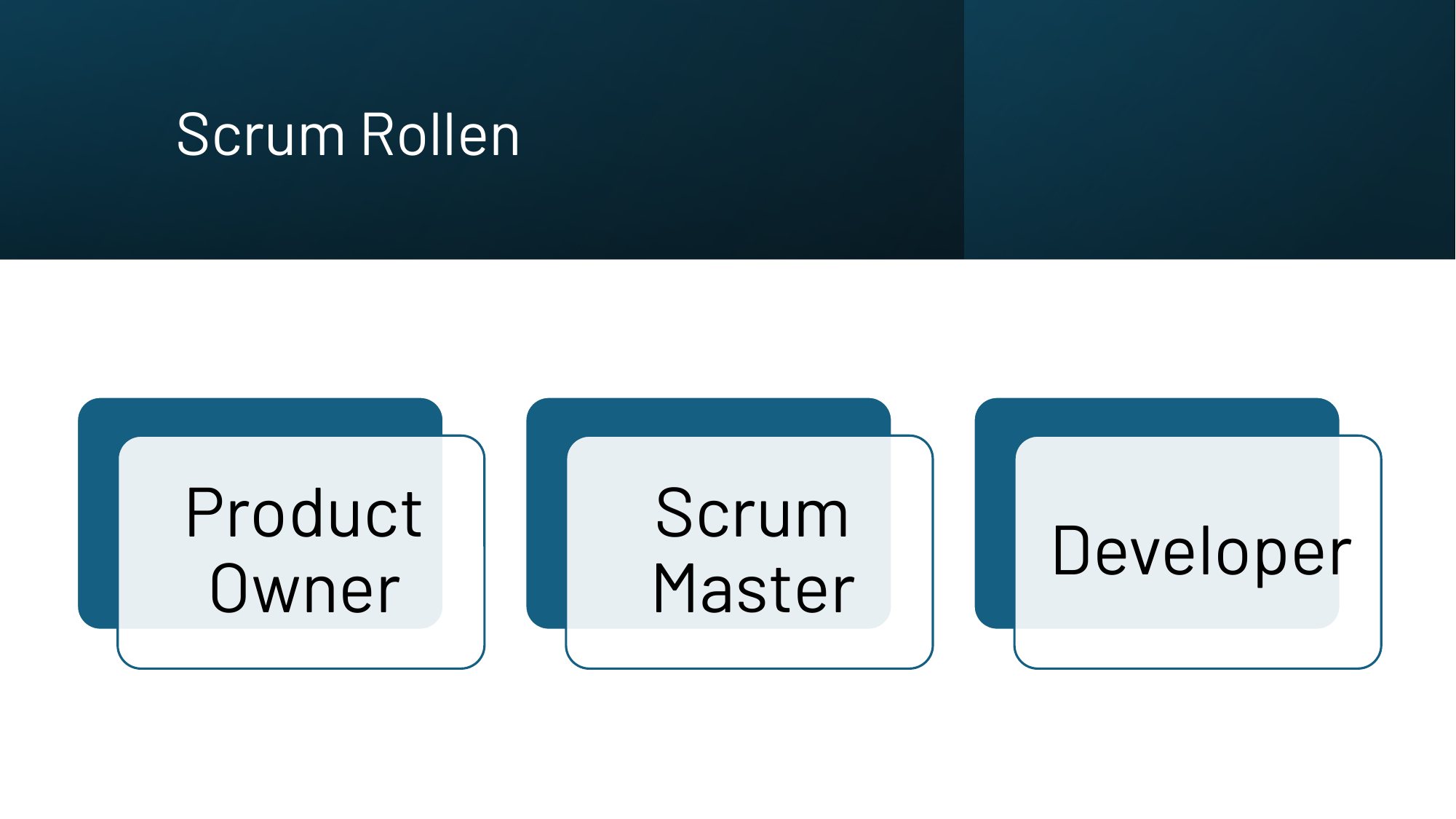

Scrum Rollen
#

Product Owner
Scrum Master
Developer